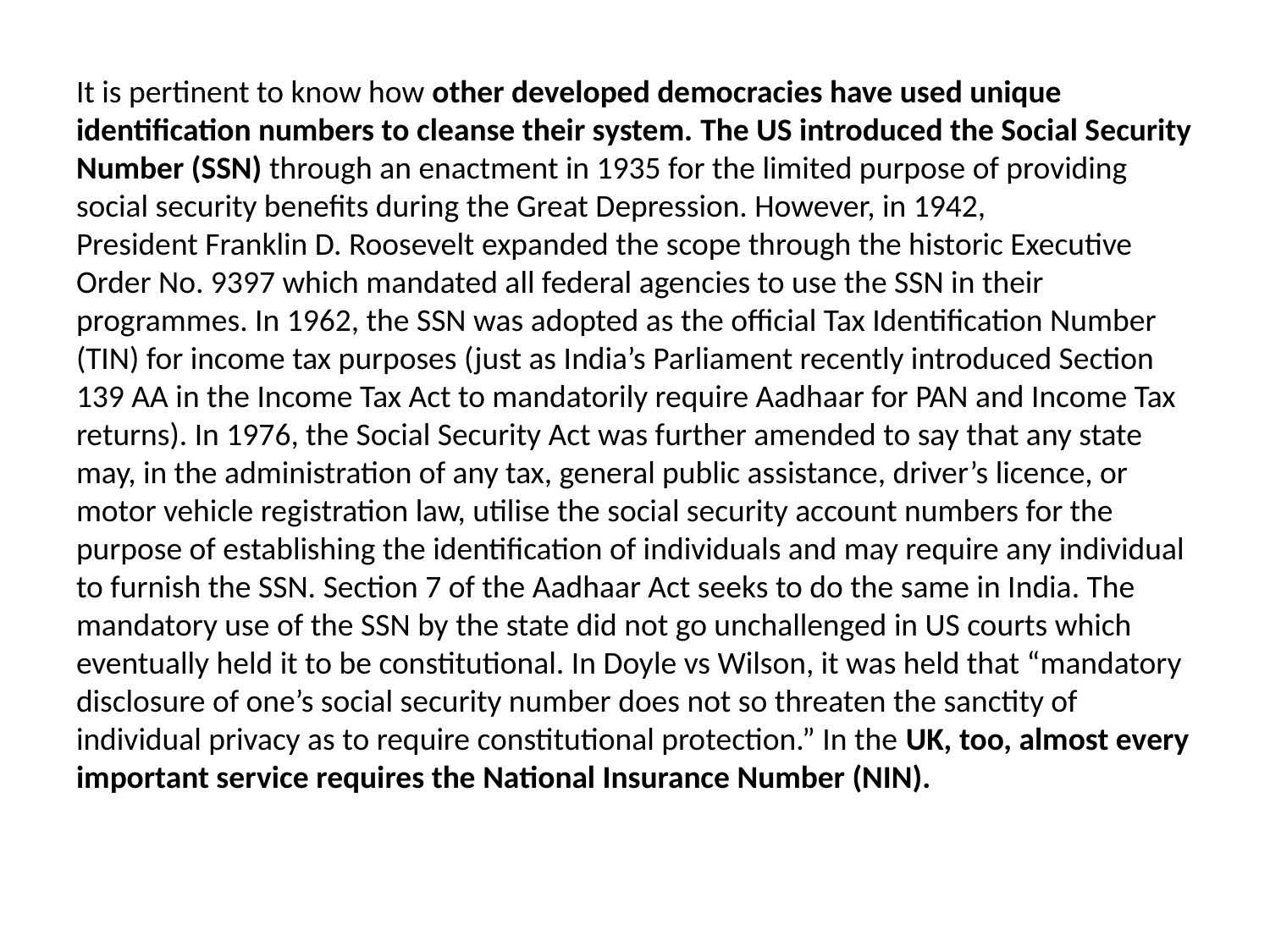

It is pertinent to know how other developed democracies have used unique identification numbers to cleanse their system. The US introduced the Social Security Number (SSN) through an enactment in 1935 for the limited purpose of providing social security benefits during the Great Depression. However, in 1942, President Franklin D. Roosevelt expanded the scope through the historic Executive Order No. 9397 which mandated all federal agencies to use the SSN in their programmes. In 1962, the SSN was adopted as the official Tax Identification Number (TIN) for income tax purposes (just as India’s Parliament recently introduced Section 139 AA in the Income Tax Act to mandatorily require Aadhaar for PAN and Income Tax returns). In 1976, the Social Security Act was further amended to say that any state may, in the administration of any tax, general public assistance, driver’s licence, or motor vehicle registration law, utilise the social security account numbers for the purpose of establishing the identification of individuals and may require any individual to furnish the SSN. Section 7 of the Aadhaar Act seeks to do the same in India. The mandatory use of the SSN by the state did not go unchallenged in US courts which eventually held it to be constitutional. In Doyle vs Wilson, it was held that “mandatory disclosure of one’s social security number does not so threaten the sanctity of individual privacy as to require constitutional protection.” In the UK, too, almost every important service requires the National Insurance Number (NIN).